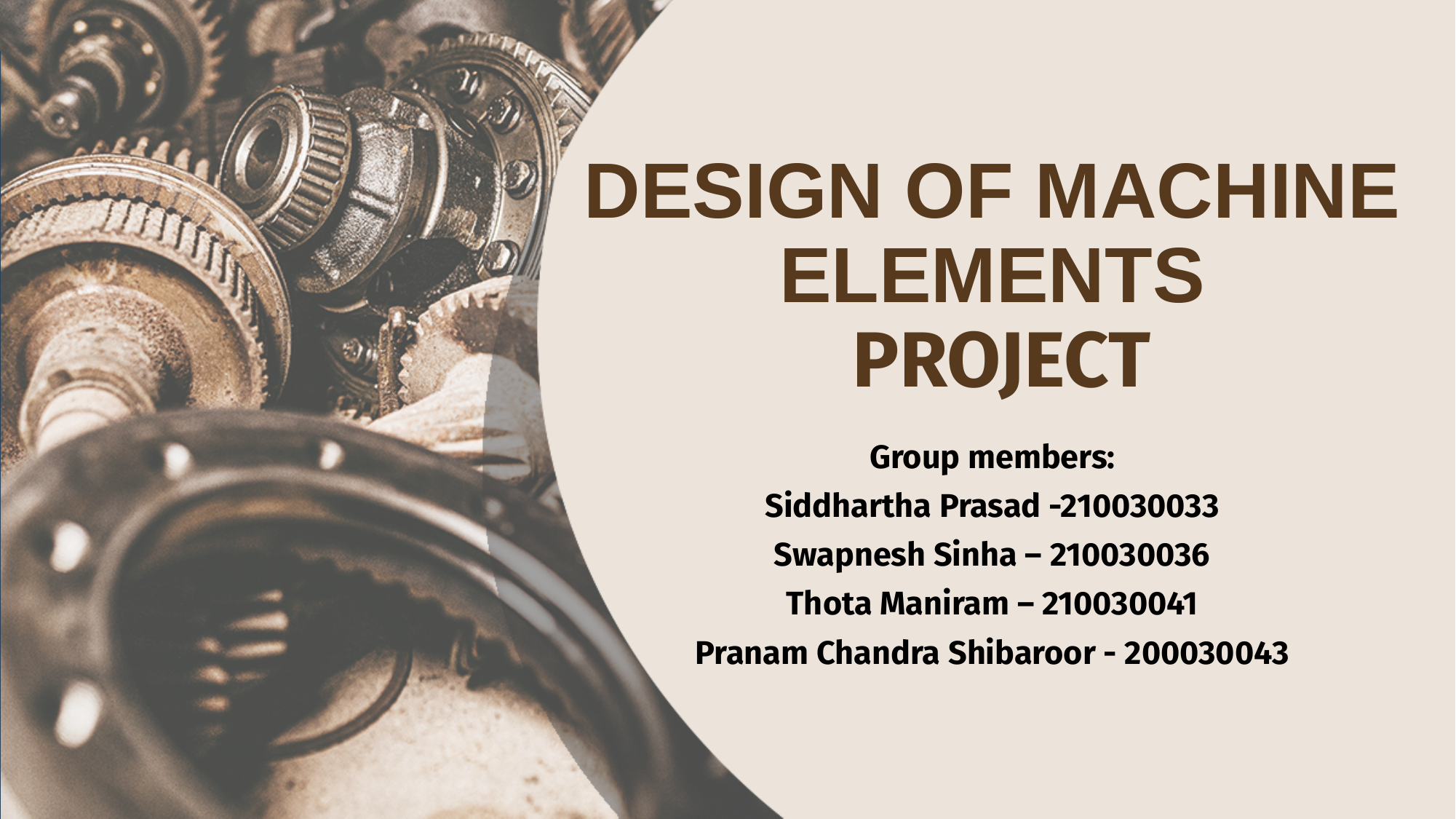

# DESIGN OF MACHINE ELEMENTS PROJECT
Group members:
Siddhartha Prasad -210030033
Swapnesh Sinha – 210030036
Thota Maniram – 210030041
Pranam Chandra Shibaroor - 200030043